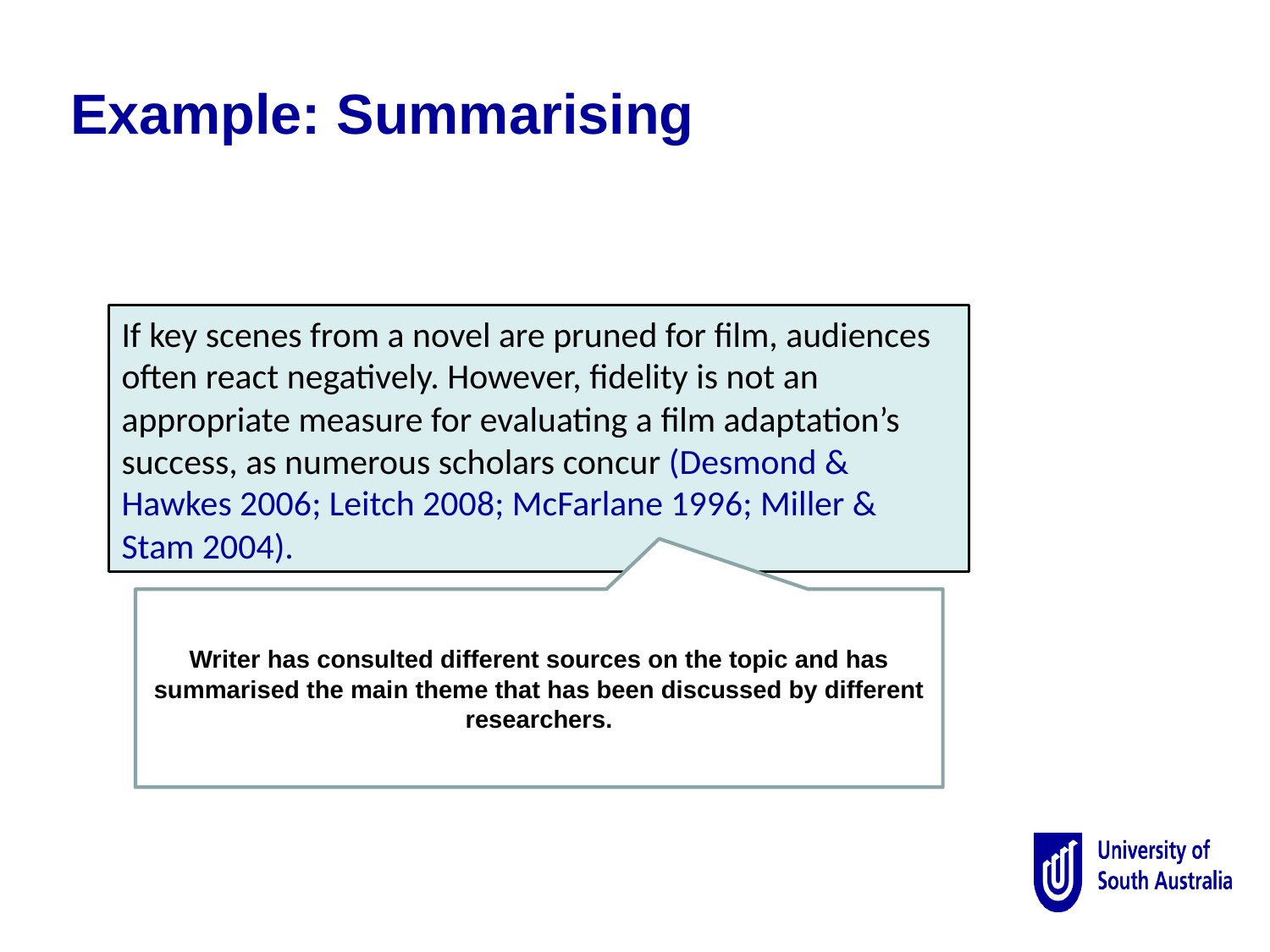

Example: Summarising

If key scenes from a novel are pruned for film, audiences often react negatively. However, fidelity is not an appropriate measure for evaluating a film adaptation’s success, as numerous scholars concur (Desmond & Hawkes 2006; Leitch 2008; McFarlane 1996; Miller & Stam 2004).
Writer has consulted different sources on the topic and has summarised the main theme that has been discussed by different researchers.